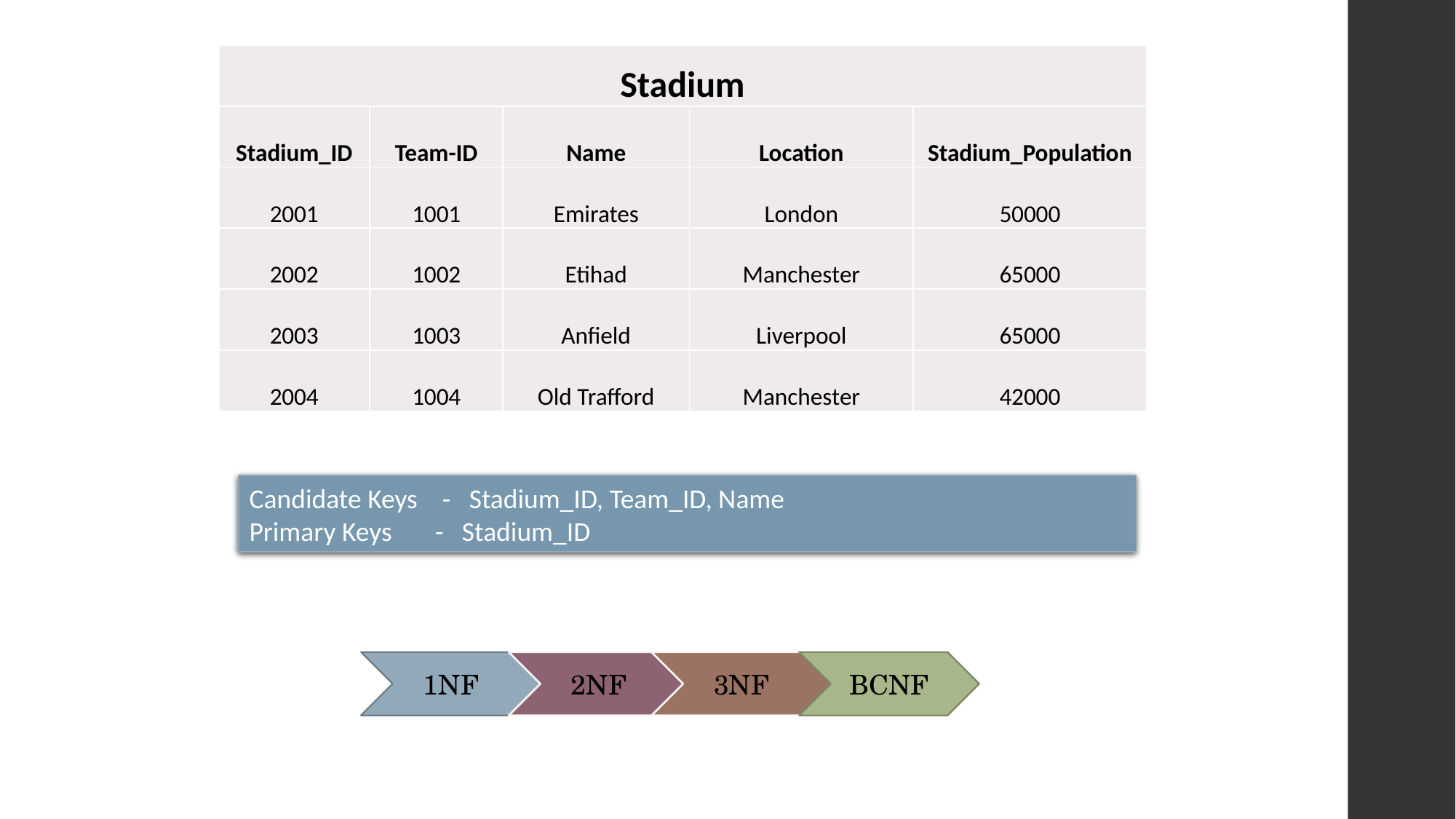

| Stadium |  |  |  |  |
| --- | --- | --- | --- | --- |
| Stadium\_ID | Team-ID | Name | Location | Stadium\_Population |
| 2001 | 1001 | Emirates | London | 50000 |
| 2002 | 1002 | Etihad | Manchester | 65000 |
| 2003 | 1003 | Anfield | Liverpool | 65000 |
| 2004 | 1004 | Old Trafford | Manchester | 42000 |
Candidate Keys    -   Stadium_ID, Team_ID, Name
Primary Keys       -   Stadium_ID
2NF
BCNF
1NF
3NF